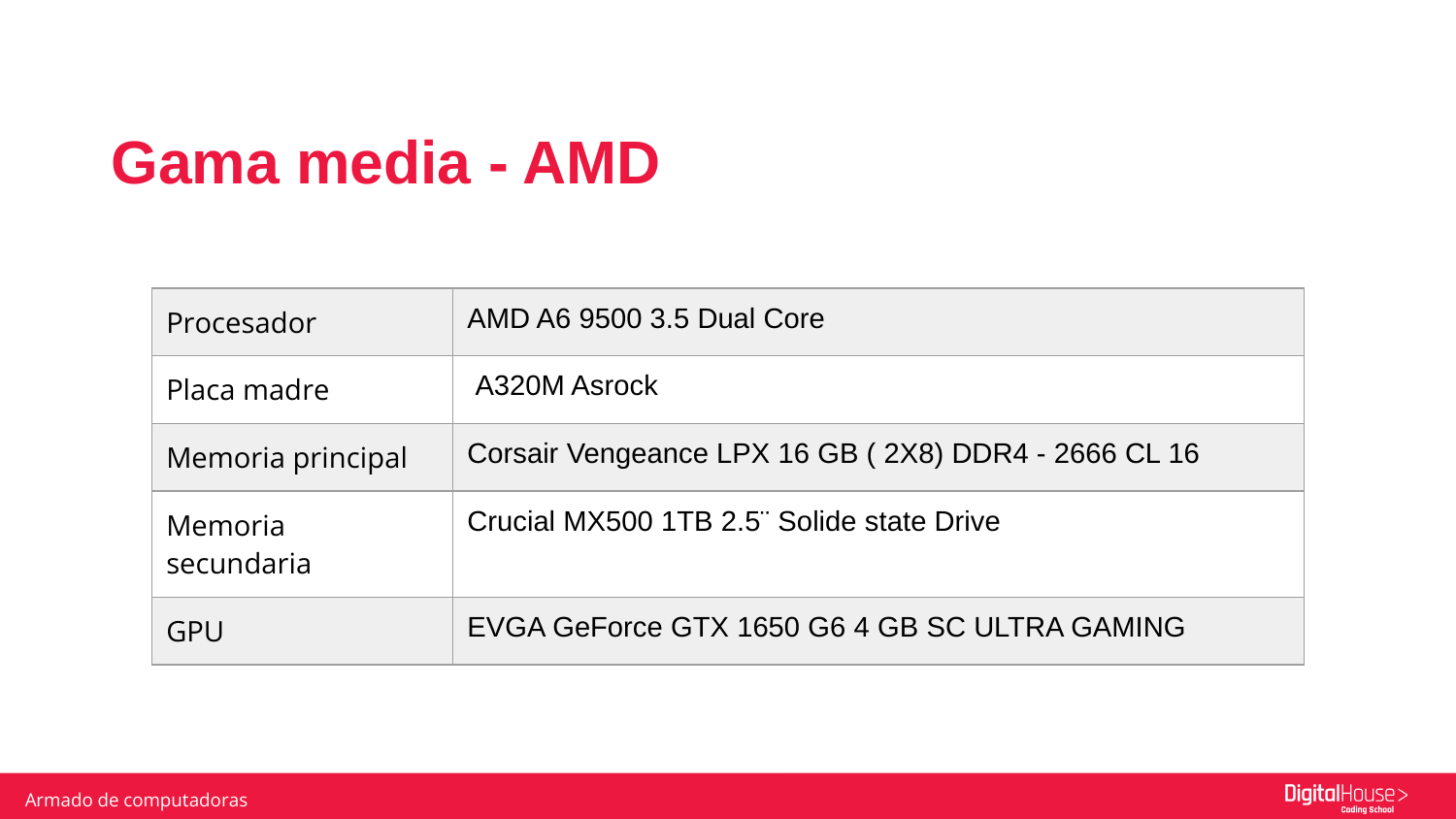

Gama media - AMD

| Procesador | AMD A6 9500 3.5 Dual Core |
| --- | --- |
| Placa madre | A320M Asrock |
| Memoria principal | Corsair Vengeance LPX 16 GB ( 2X8) DDR4 - 2666 CL 16 |
| Memoria secundaria | Crucial MX500 1TB 2.5¨ Solide state Drive |
| GPU | EVGA GeForce GTX 1650 G6 4 GB SC ULTRA GAMING |